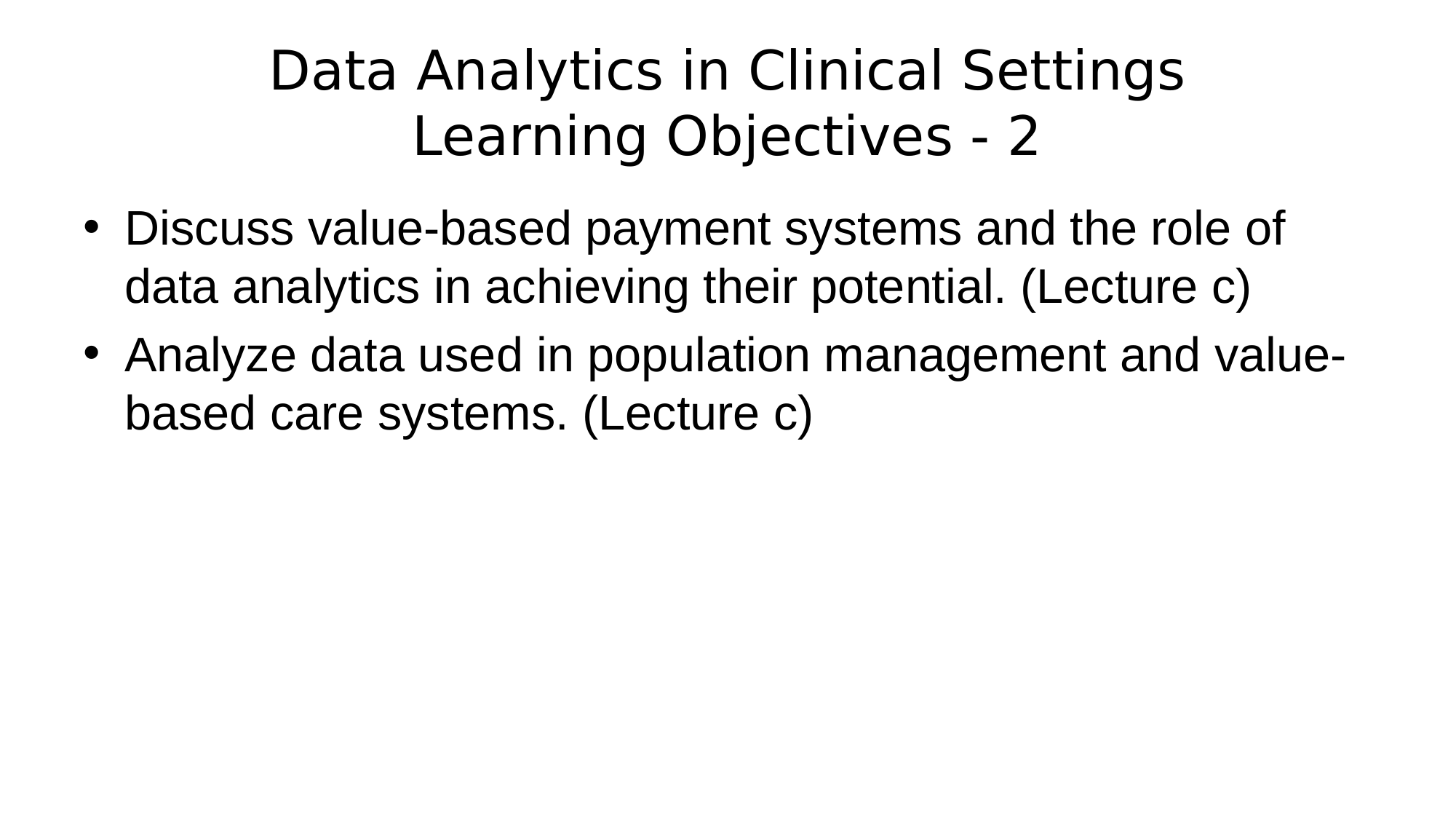

# Data Analytics in Clinical Settings Learning Objectives - 2
Discuss value-based payment systems and the role of data analytics in achieving their potential. (Lecture c)
Analyze data used in population management and value-based care systems. (Lecture c)